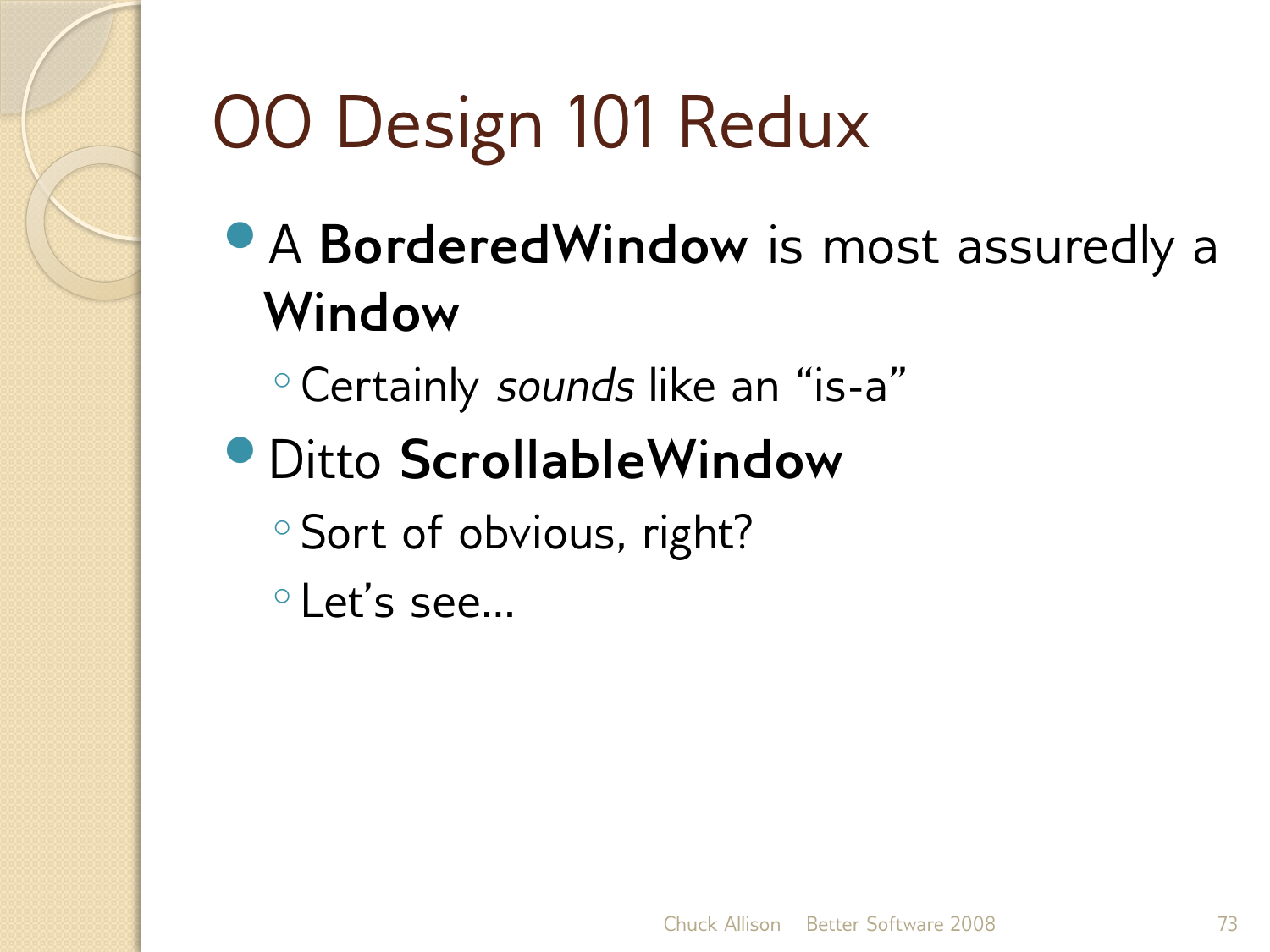

# OO Design 101 Redux
A BorderedWindow is most assuredly a Window
Certainly sounds like an “is-a”
Ditto ScrollableWindow
Sort of obvious, right?
Let’s see…
Chuck Allison
Better Software 2008
73